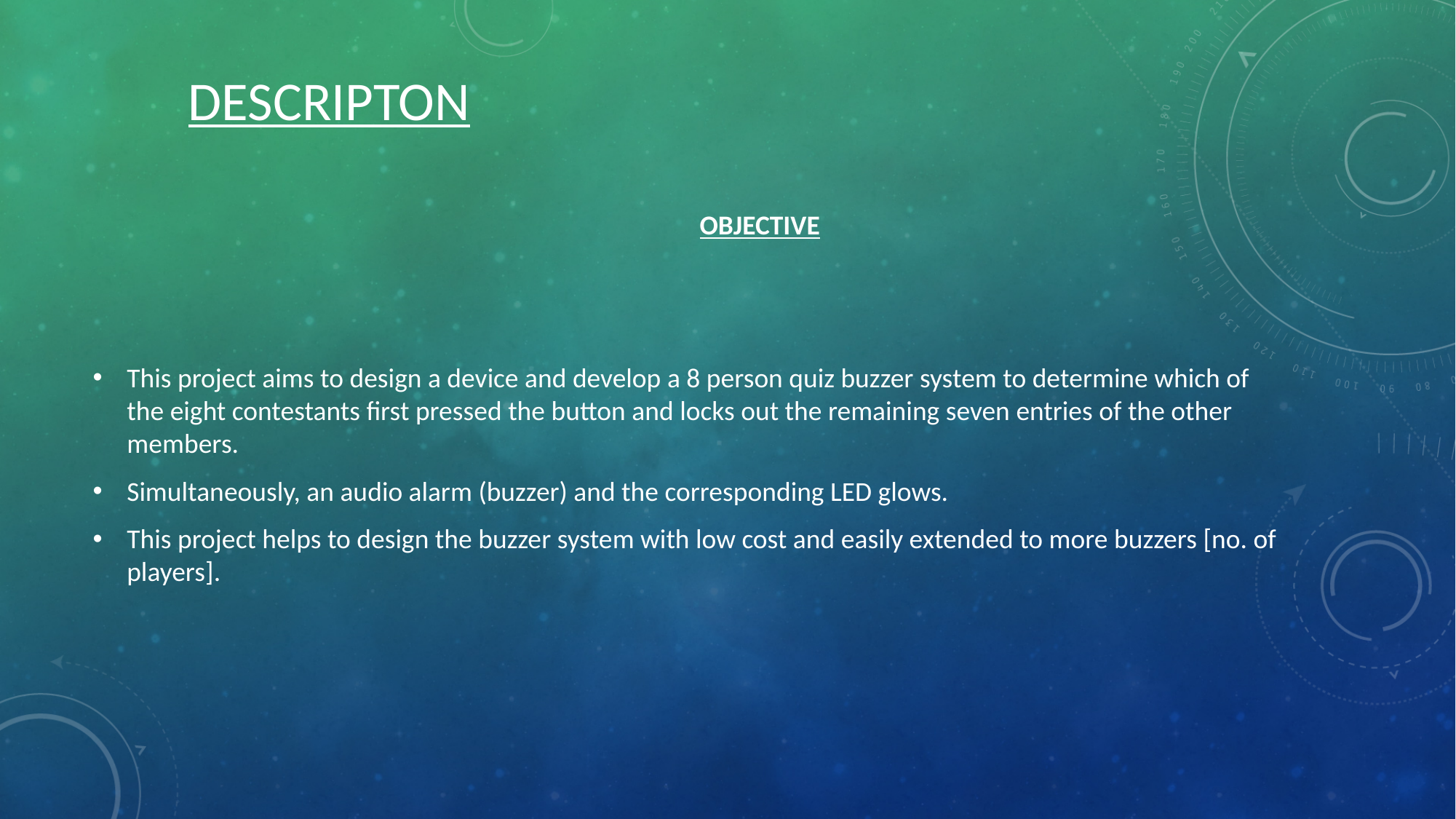

# DESCRIPTON
OBJECTIVE
This project aims to design a device and develop a 8 person quiz buzzer system to determine which of the eight contestants first pressed the button and locks out the remaining seven entries of the other members.
Simultaneously, an audio alarm (buzzer) and the corresponding LED glows.
This project helps to design the buzzer system with low cost and easily extended to more buzzers [no. of players].